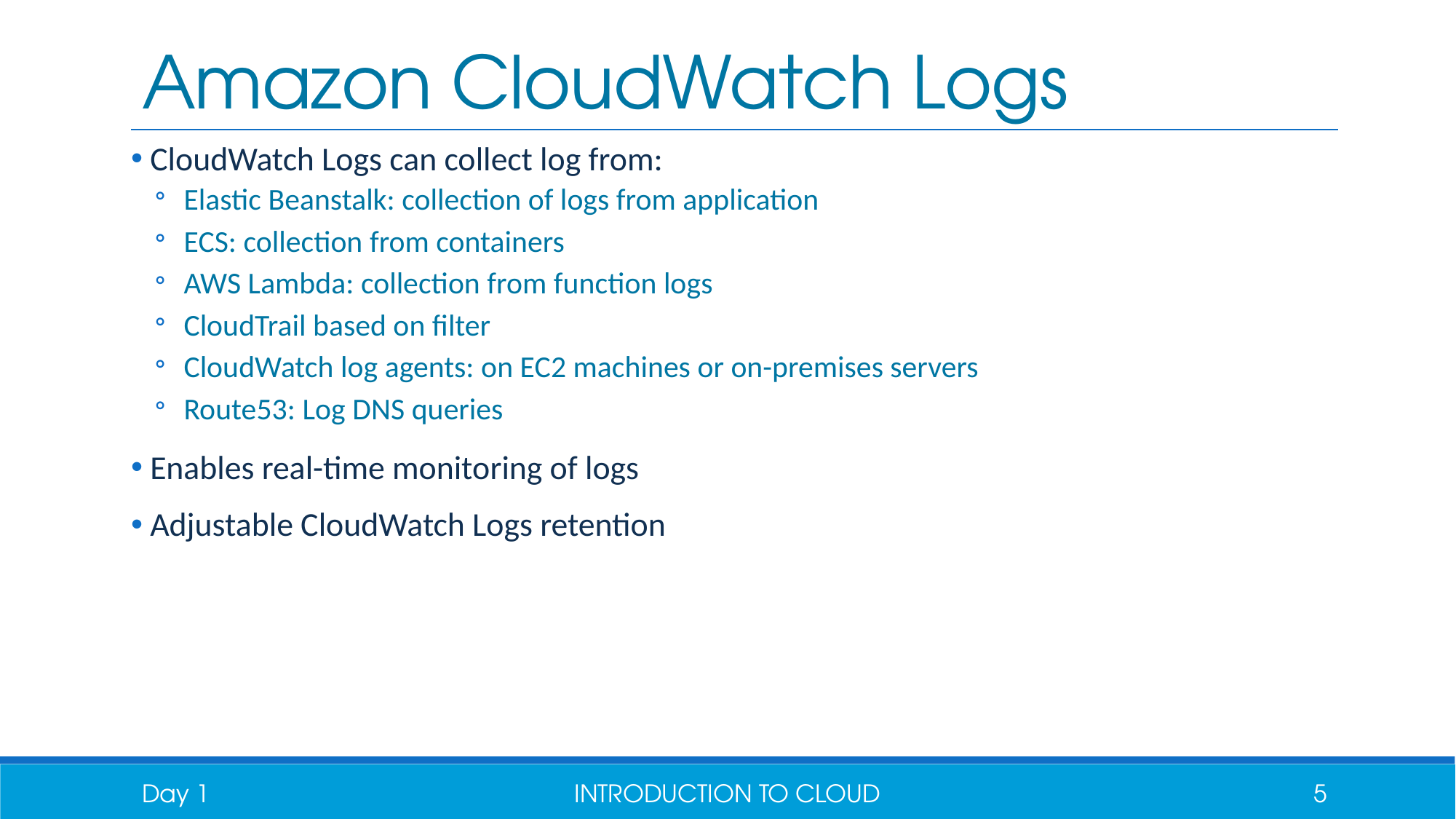

# Amazon CloudWatch Logs
 CloudWatch Logs can collect log from:
 Elastic Beanstalk: collection of logs from application
 ECS: collection from containers
 AWS Lambda: collection from function logs
 CloudTrail based on filter
 CloudWatch log agents: on EC2 machines or on-premises servers
 Route53: Log DNS queries
 Enables real-time monitoring of logs
 Adjustable CloudWatch Logs retention
Day 1
Introduction to Cloud
5